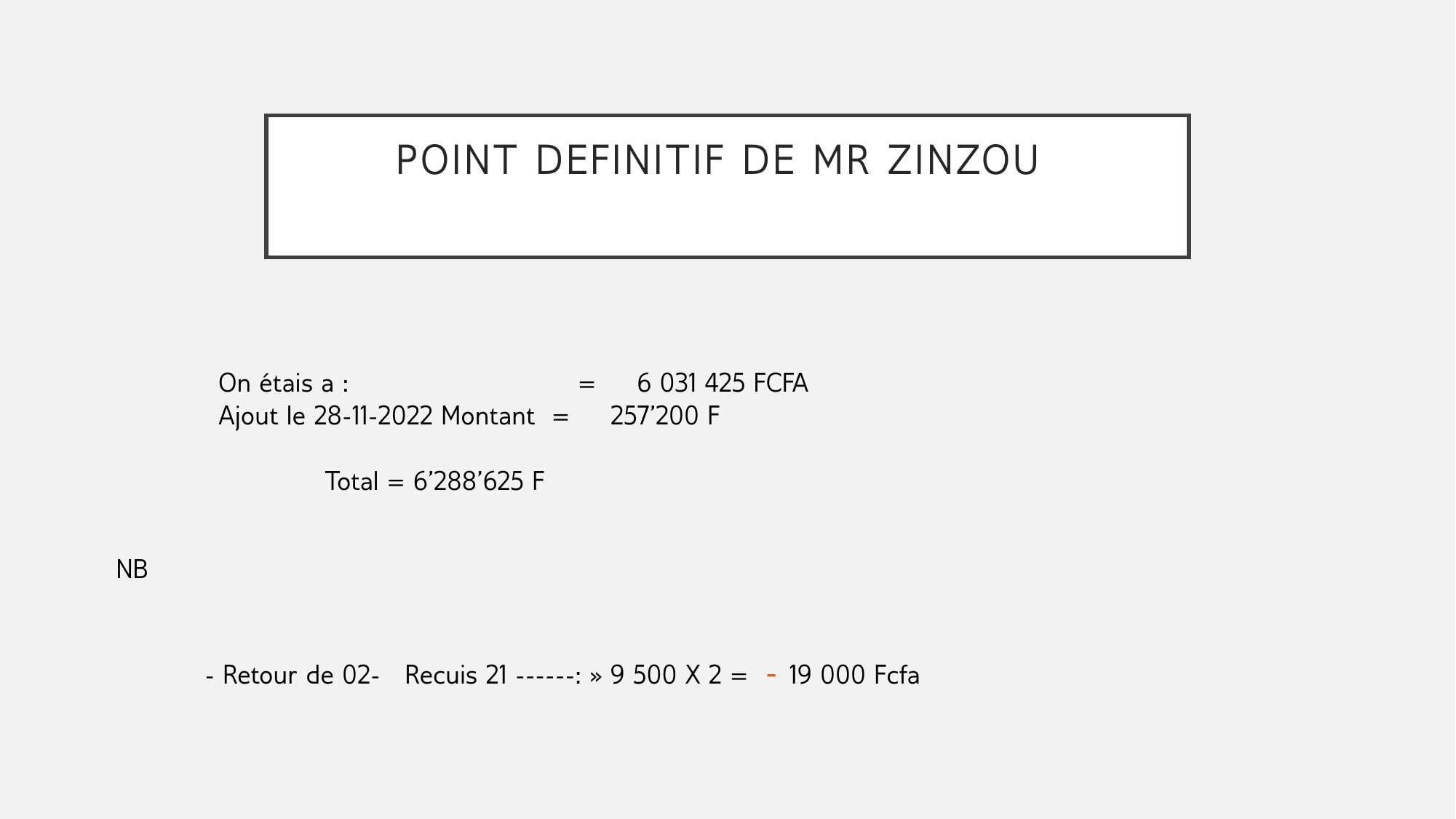

# POINT DEFINITIF DE MR ZINZOU
On étais a :                            =     6 031 425 FCFA
Ajout le 28-11-2022 Montant  =     257’200 F

             Total = 6’288’625 F
NB
- Retour de 02-   Recuis 21 ------: » 9 500 X 2 =  - 19 000 Fcfa